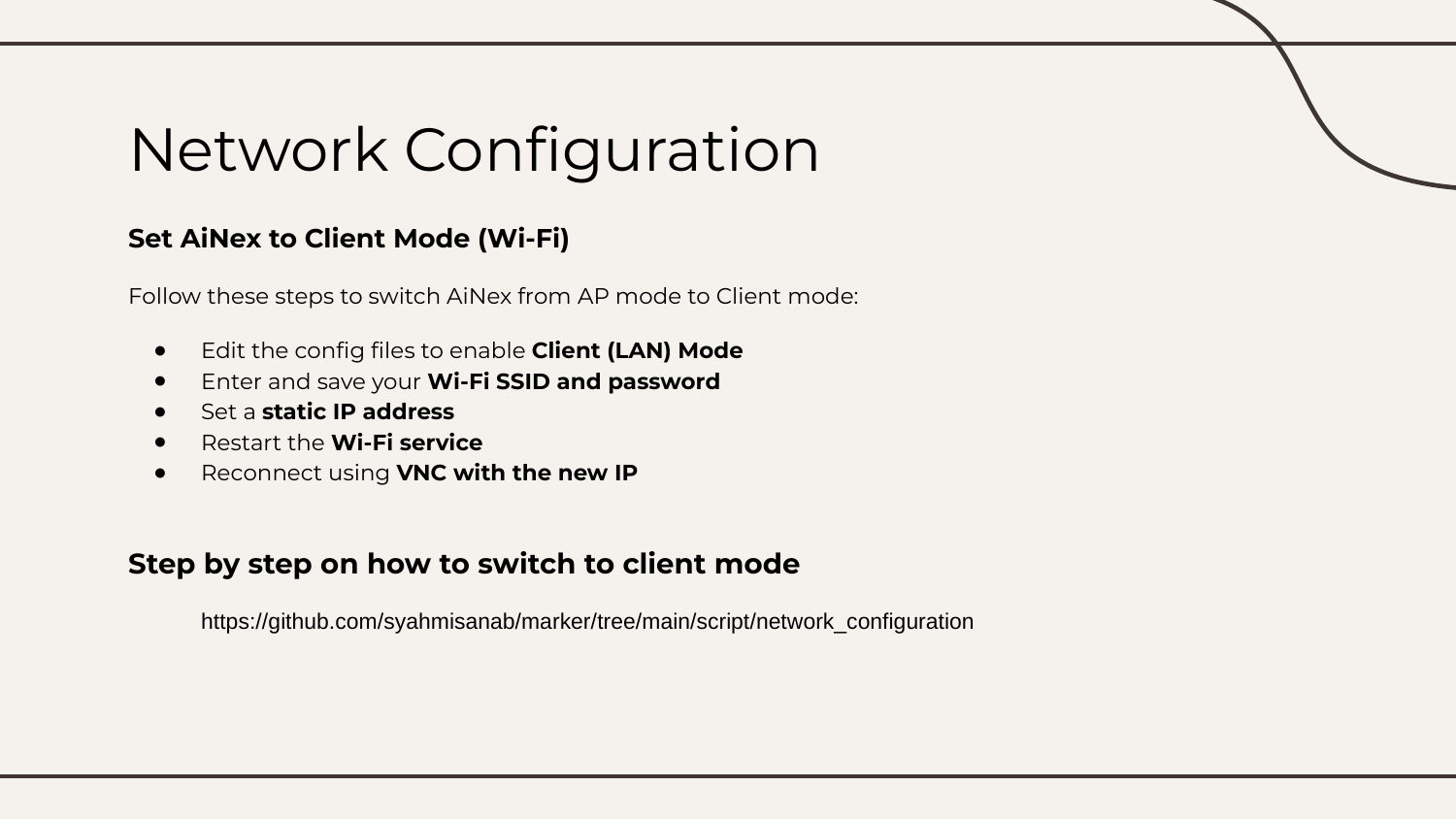

# Network Configuration

Set AiNex to Client Mode (Wi-Fi)
Follow these steps to switch AiNex from AP mode to Client mode:
Edit the config files to enable Client (LAN) Mode
Enter and save your Wi-Fi SSID and password
Set a static IP address
Restart the Wi-Fi service
Reconnect using VNC with the new IP
Step by step on how to switch to client mode
https://github.com/syahmisanab/marker/tree/main/script/network_configuration